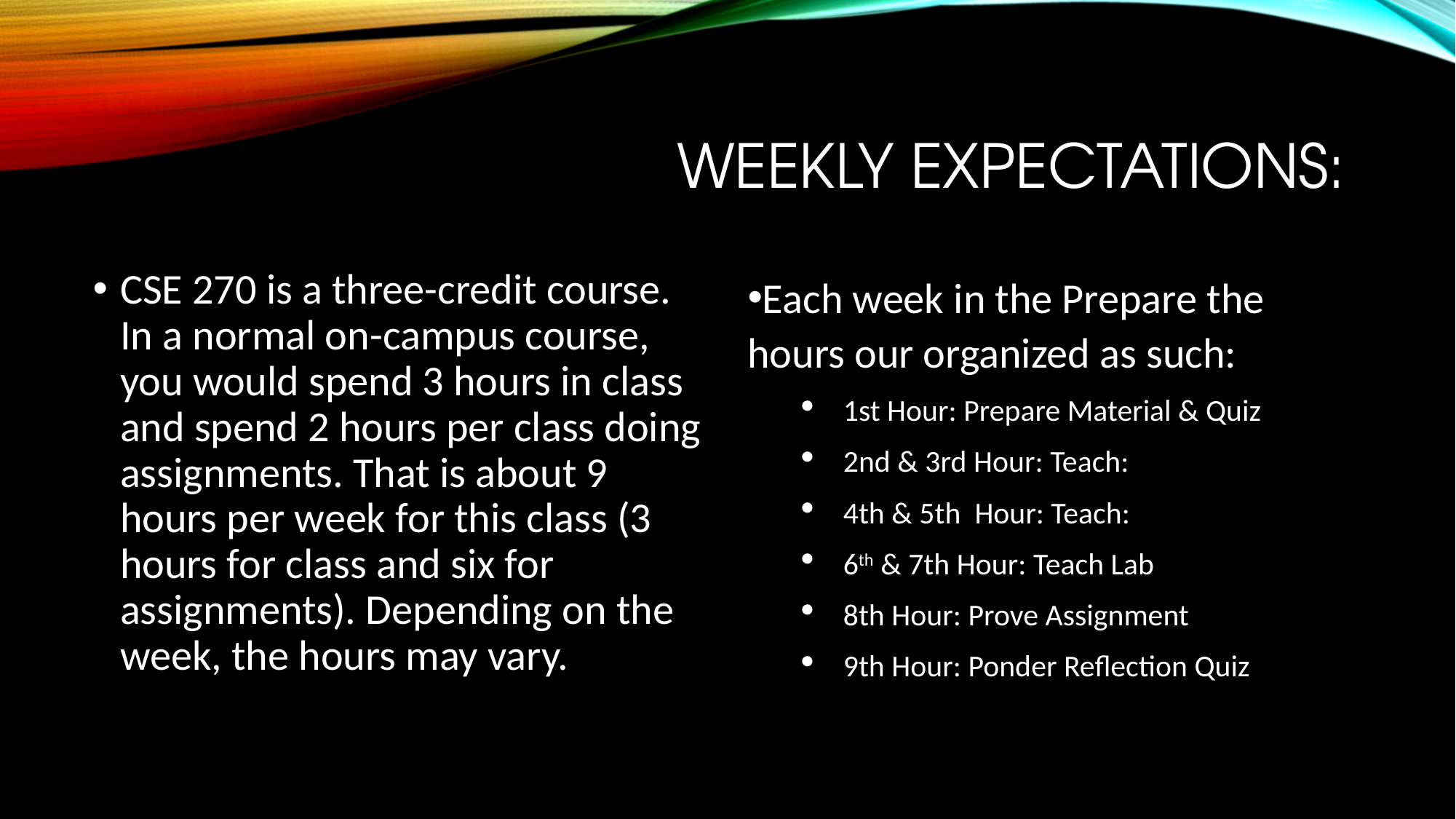

# Weekly expectations:
CSE 270 is a three-credit course. In a normal on-campus course, you would spend 3 hours in class and spend 2 hours per class doing assignments. That is about 9 hours per week for this class (3 hours for class and six for assignments). Depending on the week, the hours may vary.

Each week in the Prepare the hours our organized as such:
1st Hour: Prepare Material & Quiz
2nd & 3rd Hour: Teach:
4th & 5th  Hour: Teach:
6th & 7th Hour: Teach Lab
8th Hour: Prove Assignment
9th Hour: Ponder Reflection Quiz